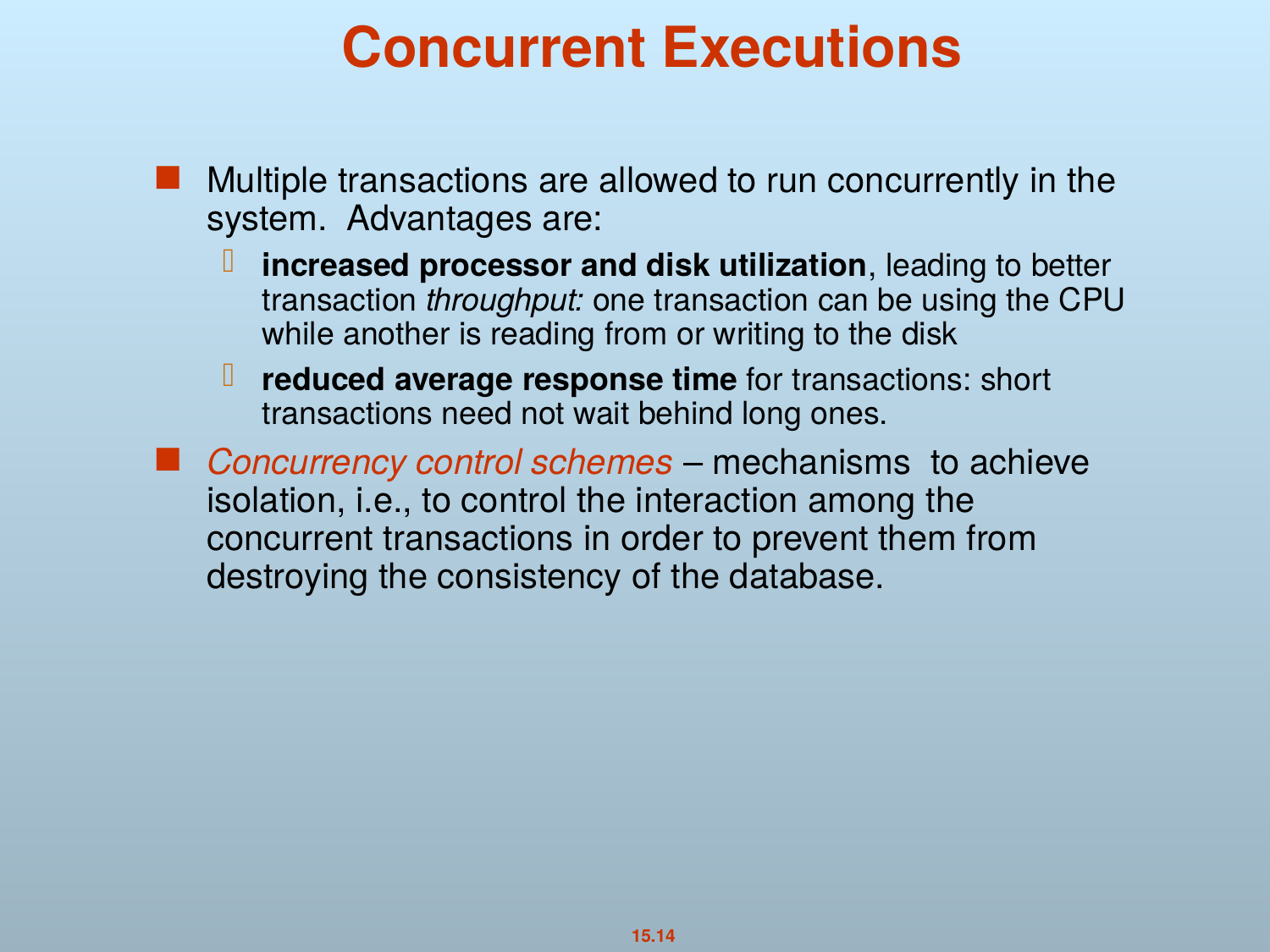

# Concurrent Executions
Multiple transactions are allowed to run concurrently in the system.  Advantages are:
increased processor and disk utilization, leading to better transaction throughput: one transaction can be using the CPU while another is reading from or writing to the disk
reduced average response time for transactions: short transactions need not wait behind long ones.
Concurrency control schemes – mechanisms  to achieve isolation, i.e., to control the interaction among the concurrent transactions in order to prevent them from destroying the consistency of the database.